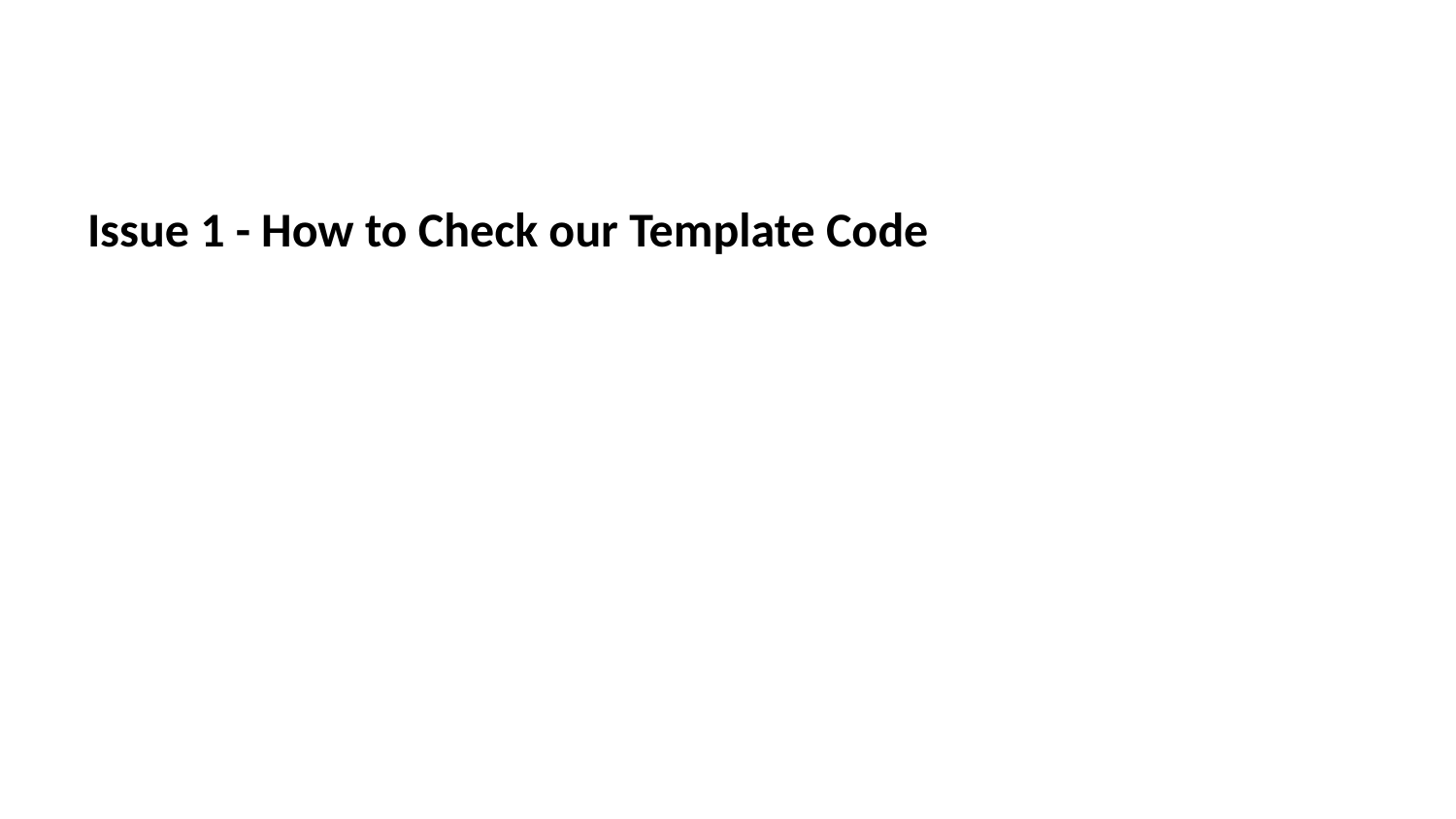

Issue 1 - How to Check our Template Code